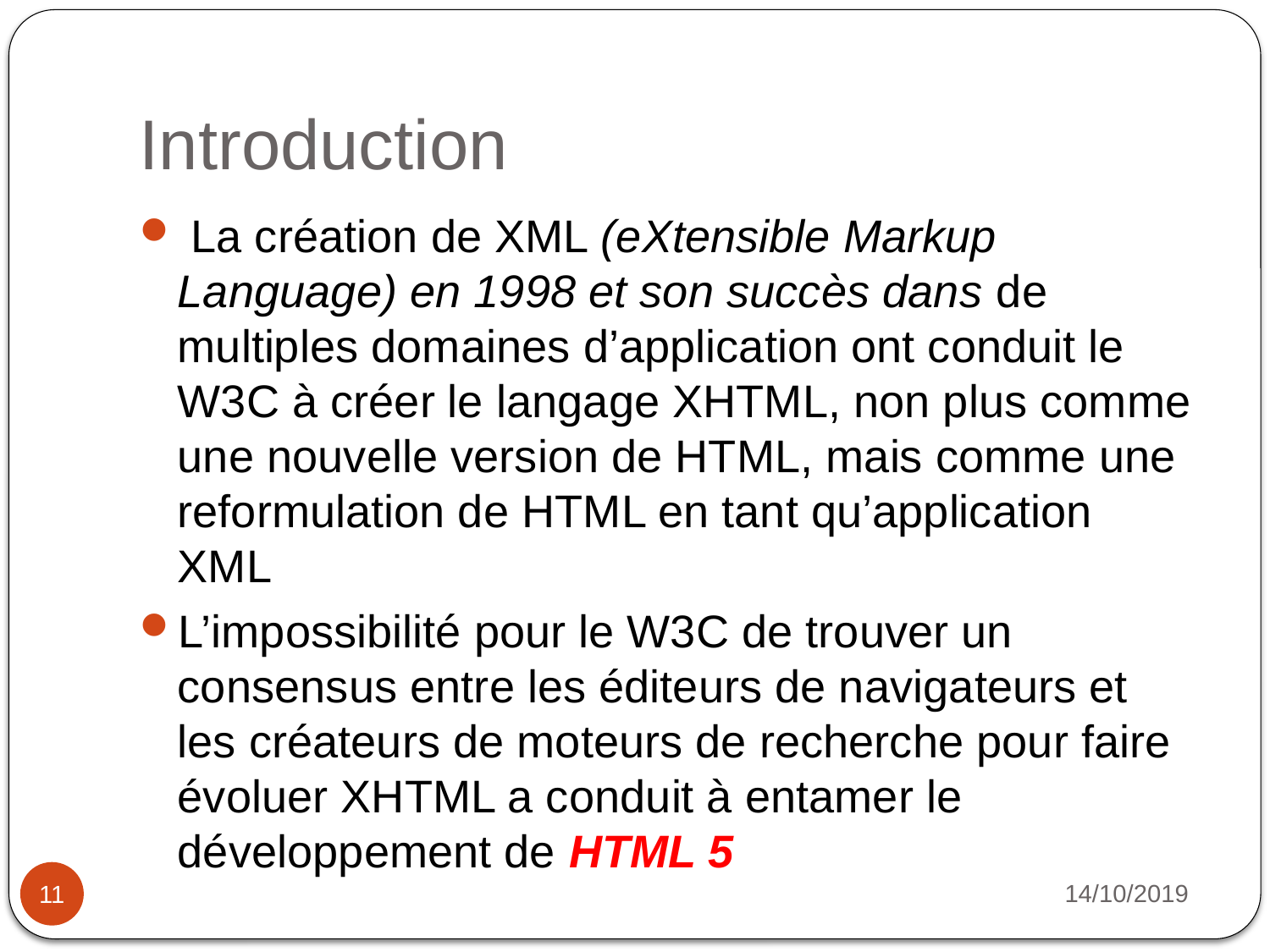

# Introduction
 La création de XML (eXtensible Markup Language) en 1998 et son succès dans de multiples domaines d’application ont conduit le W3C à créer le langage XHTML, non plus comme une nouvelle version de HTML, mais comme une reformulation de HTML en tant qu’application XML
L’impossibilité pour le W3C de trouver un consensus entre les éditeurs de navigateurs et les créateurs de moteurs de recherche pour faire évoluer XHTML a conduit à entamer le développement de HTML 5

14/10/2019
11